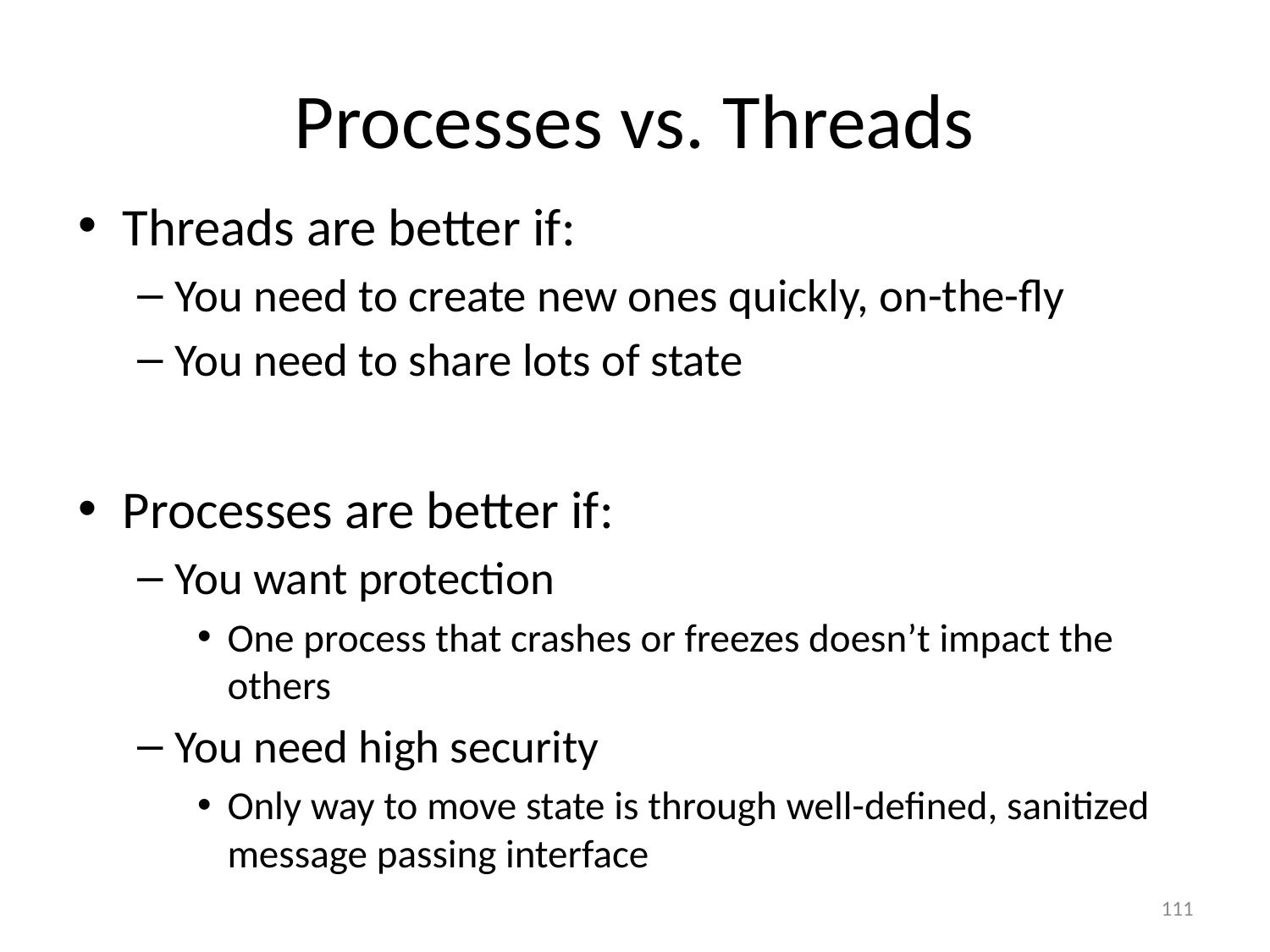

# Processes vs. Threads
Threads are better if:
You need to create new ones quickly, on-the-fly
You need to share lots of state

Processes are better if:
You want protection
One process that crashes or freezes doesn’t impact the others
You need high security
Only way to move state is through well-defined, sanitized message passing interface

111